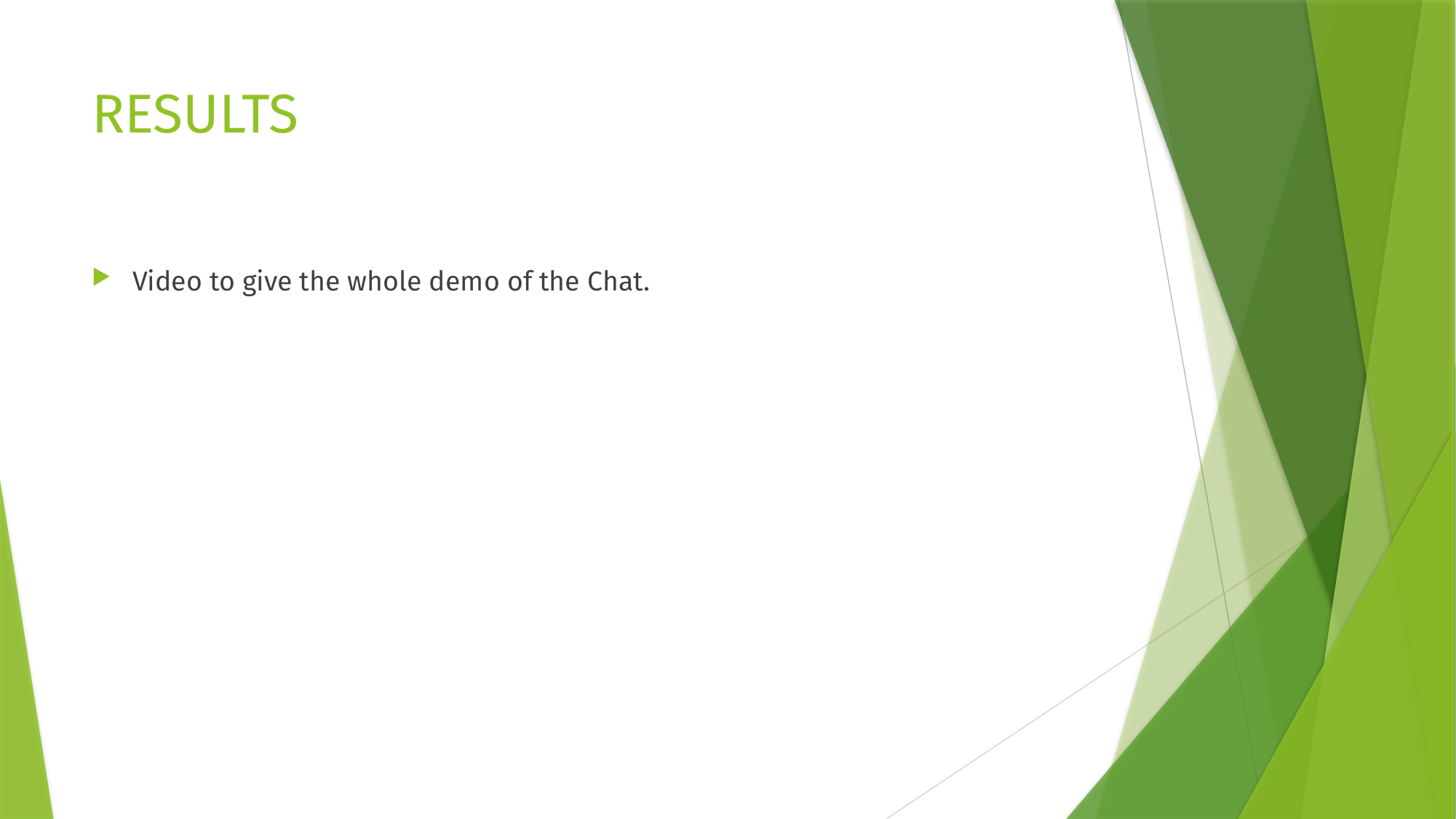

# RESULTS
Video to give the whole demo of the Chat.